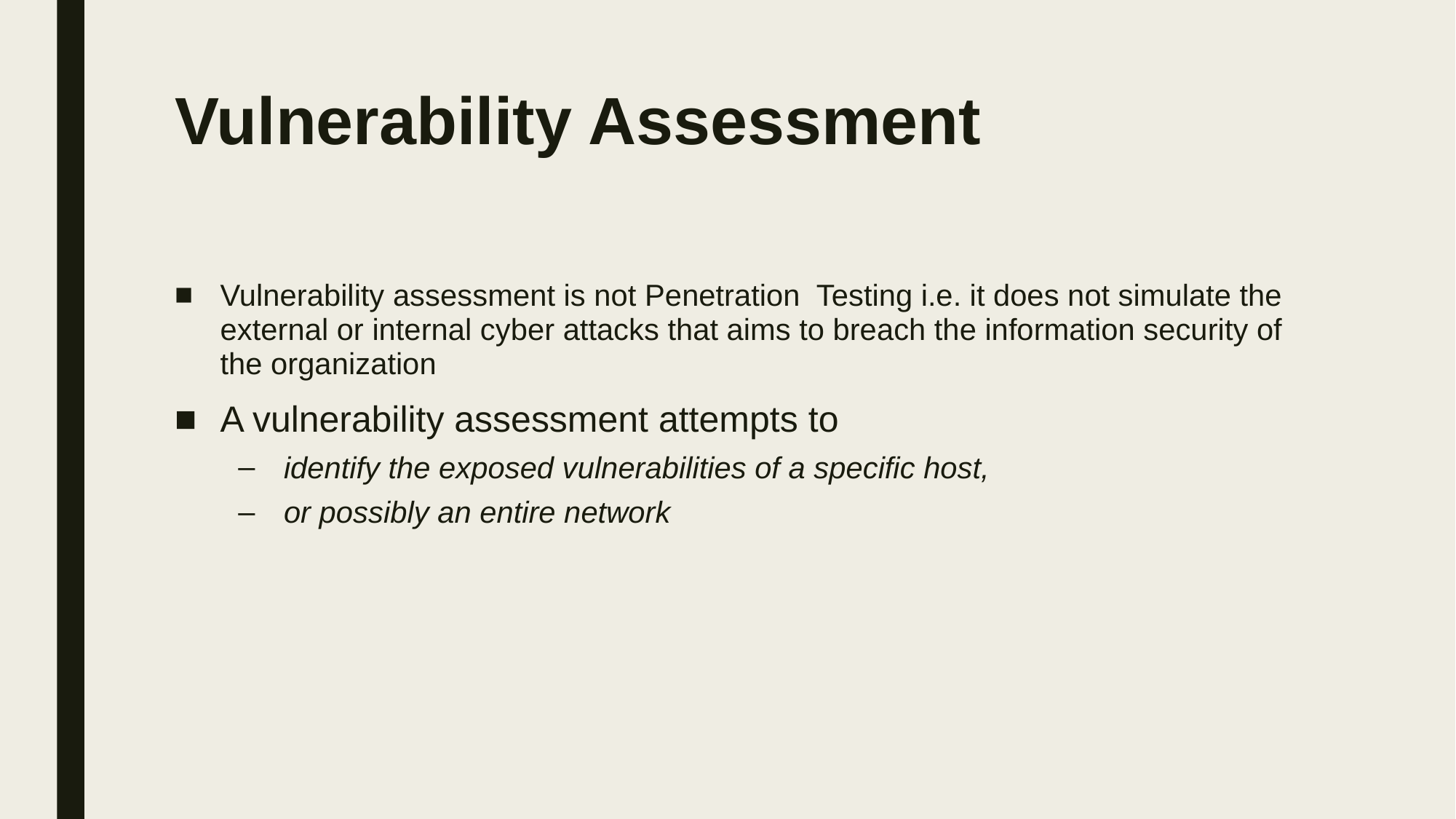

# Vulnerability Assessment
Vulnerability assessment is not Penetration  Testing i.e. it does not simulate the external or internal cyber attacks that aims to breach the information security of the organization
A vulnerability assessment attempts to
identify the exposed vulnerabilities of a specific host,
or possibly an entire network